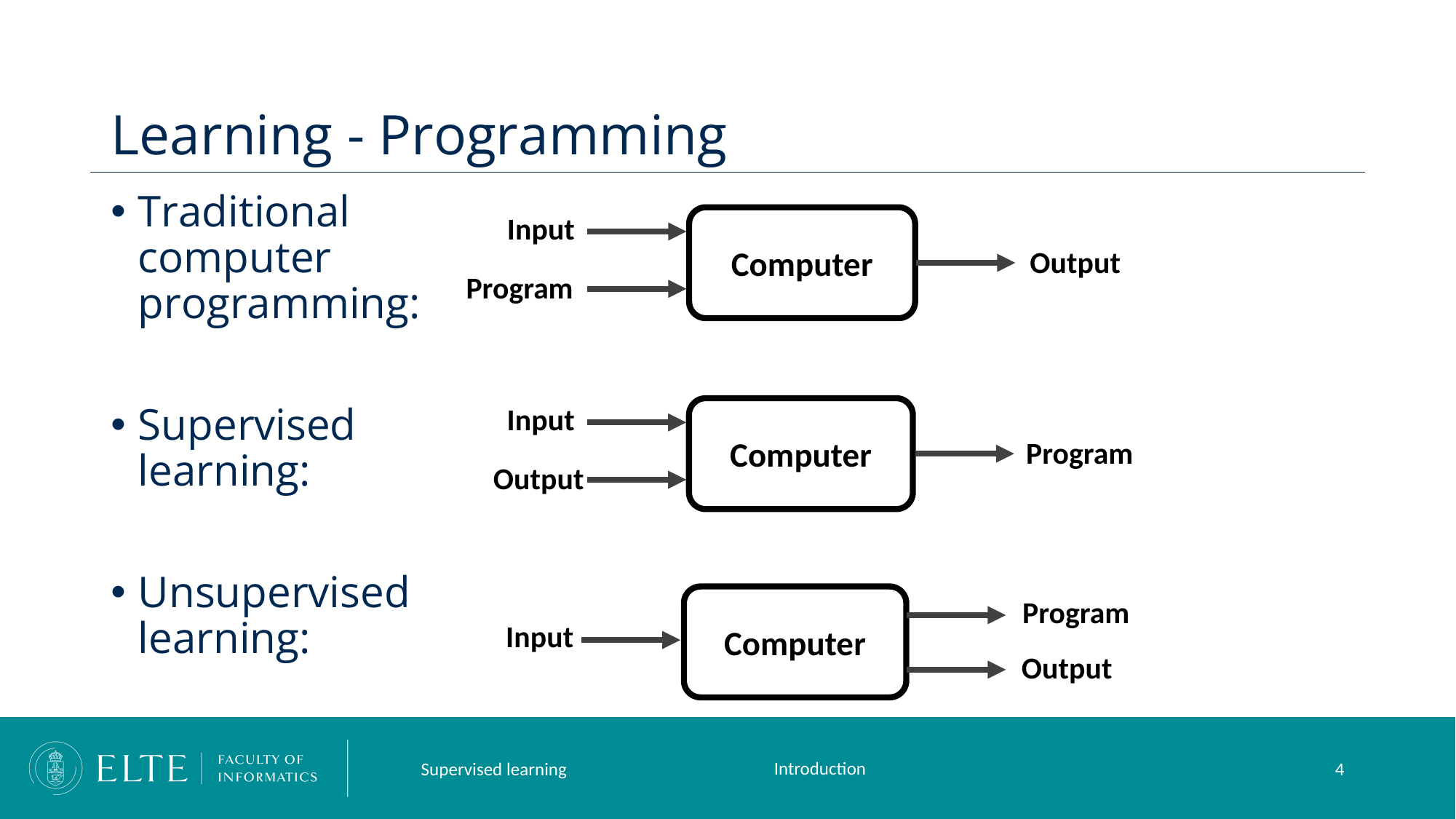

# Learning - Programming
Traditional computer programming:

Supervised learning:

Unsupervised learning:

Computer
Input

Output

Program

Input
Computer

Program

Output

Computer
Program
Input

Output

Introduction
Supervised learning
4